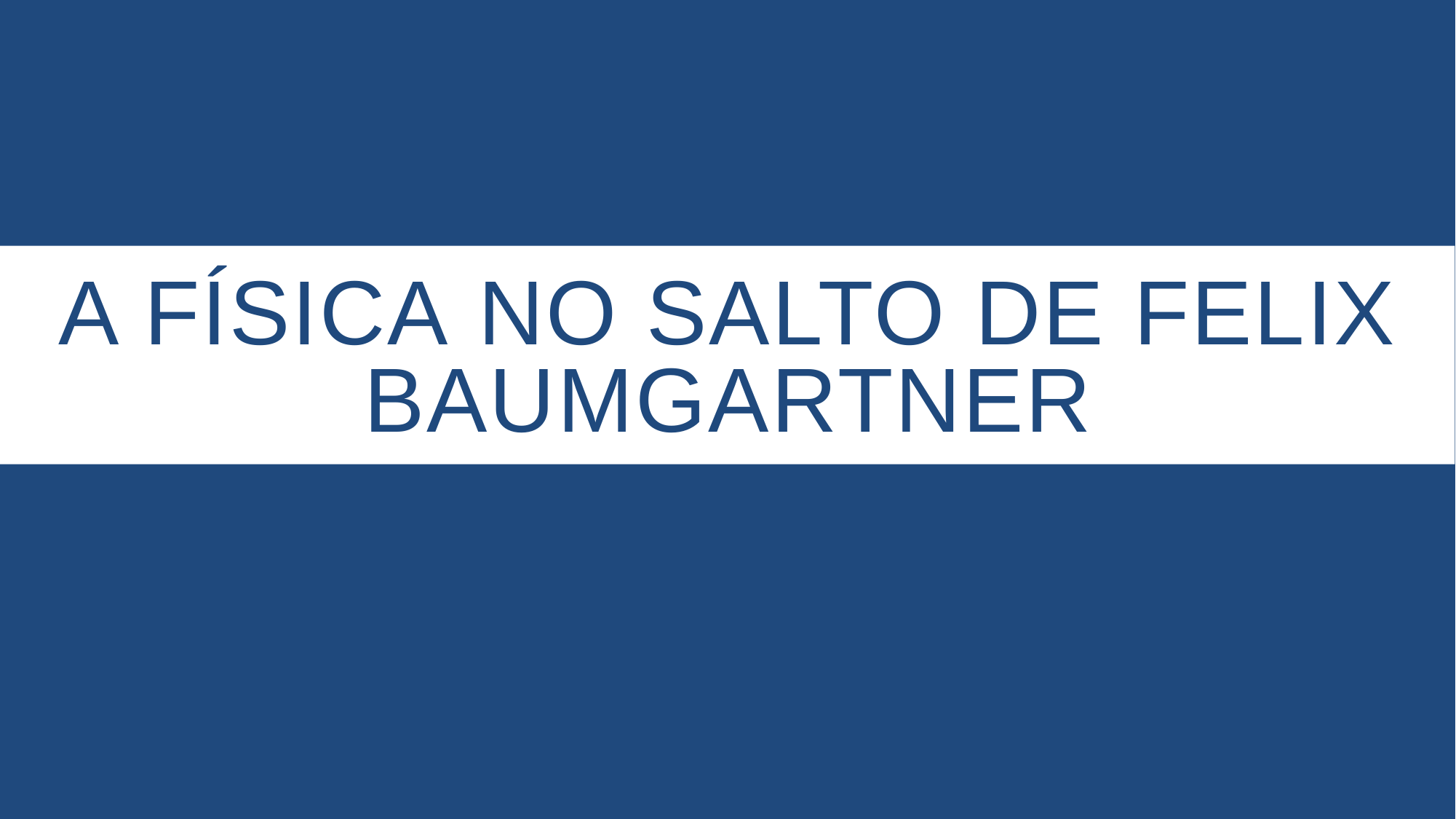

# A física no salto de felix baumgartner